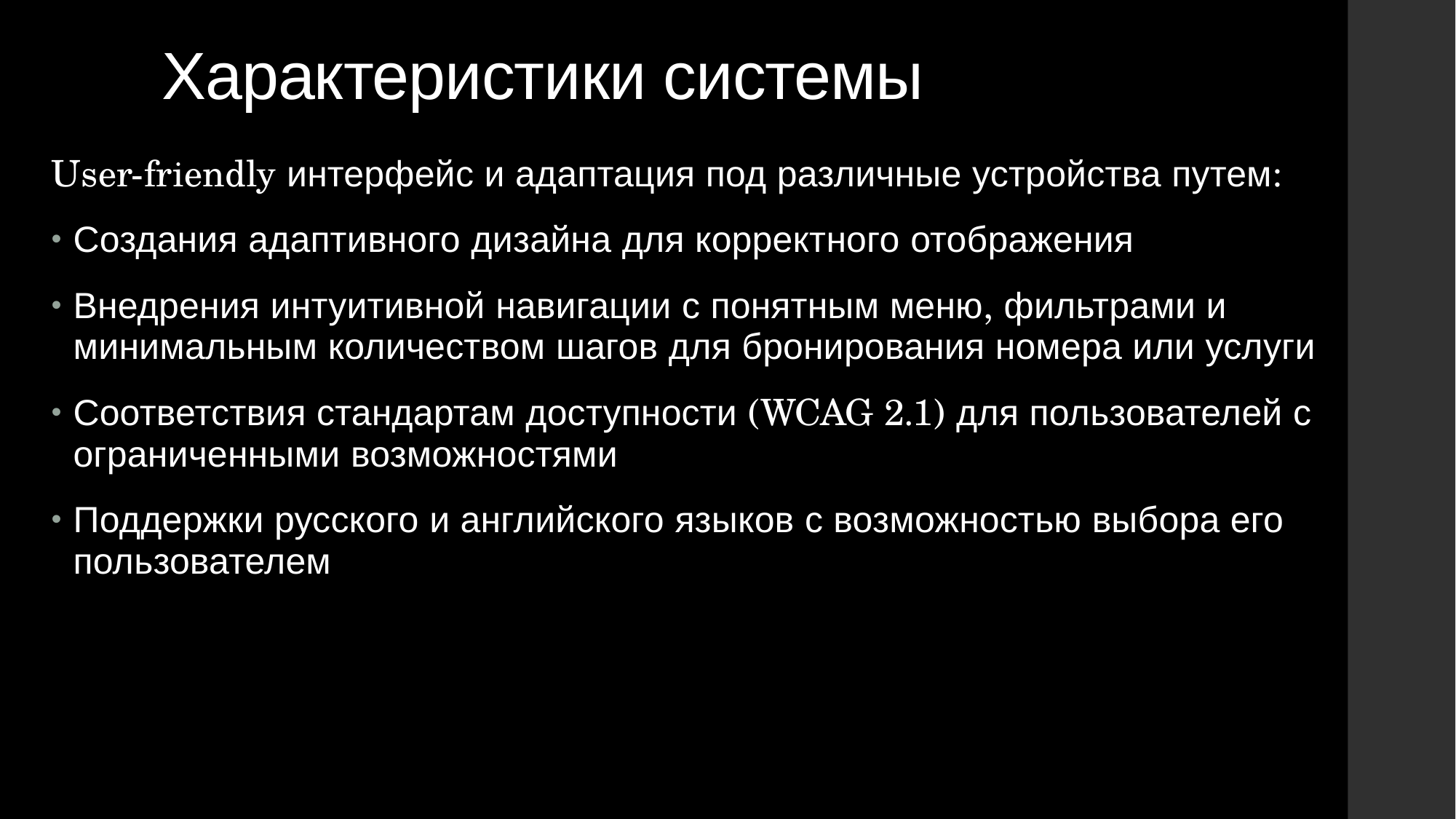

# Характеристики системы
User-friendly интерфейс и адаптация под различные устройства путем:
Создания адаптивного дизайна для корректного отображения
Внедрения интуитивной навигации с понятным меню, фильтрами и минимальным количеством шагов для бронирования номера или услуги
Соответствия стандартам доступности (WCAG 2.1) для пользователей с ограниченными возможностями
Поддержки русского и английского языков с возможностью выбора его пользователем